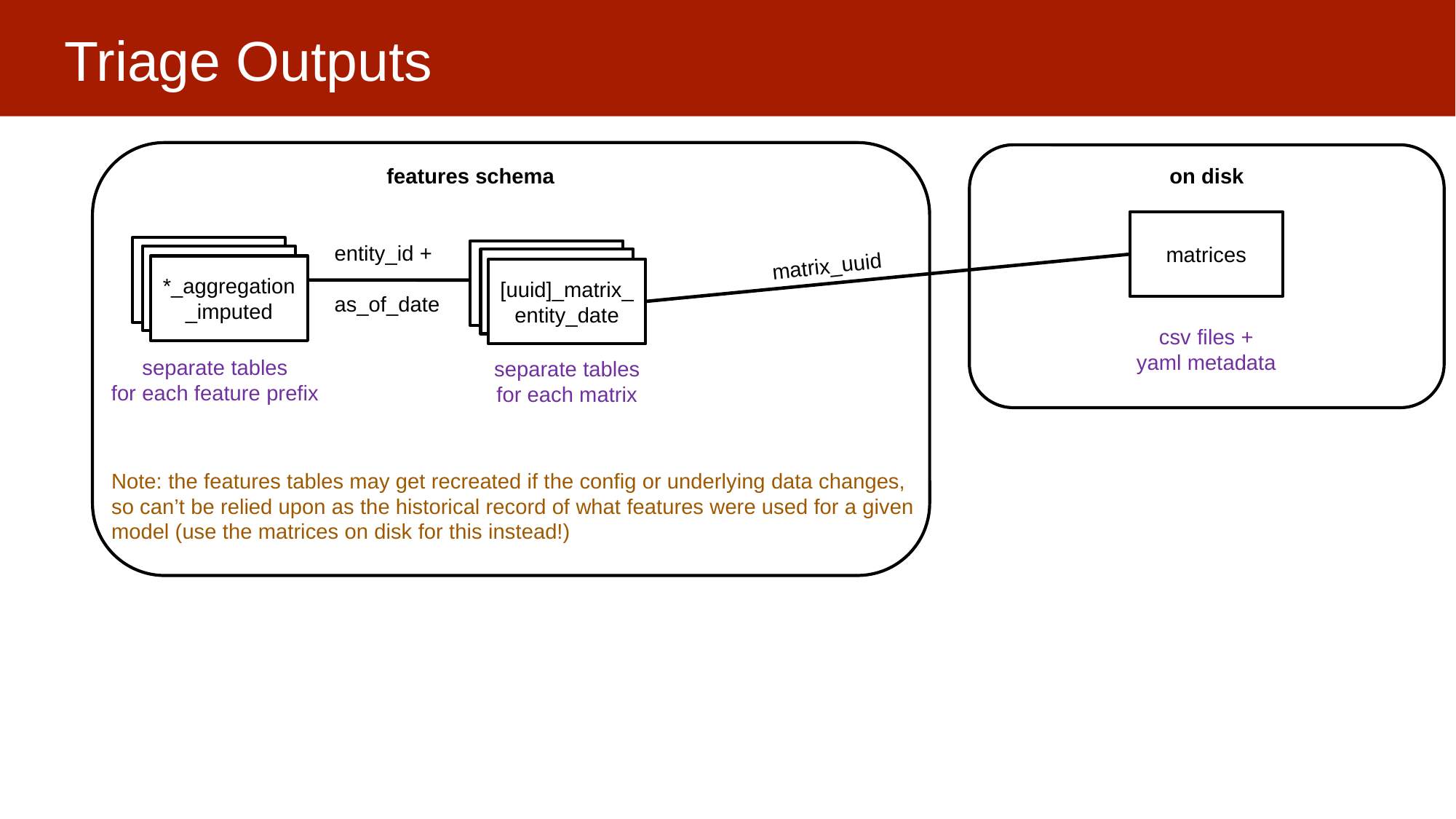

# Triage Outputs

features schema
on disk
matrices
entity_id +

as_of_date
triage_runs
triage_runs
triage_runs
matrix_uuid
triage_runs
*_aggregation_imputed
[uuid]_matrix_entity_date
csv files +
yaml metadata
separate tables
for each feature prefix
separate tables
for each matrix
Note: the features tables may get recreated if the config or underlying data changes,
so can’t be relied upon as the historical record of what features were used for a given
model (use the matrices on disk for this instead!)